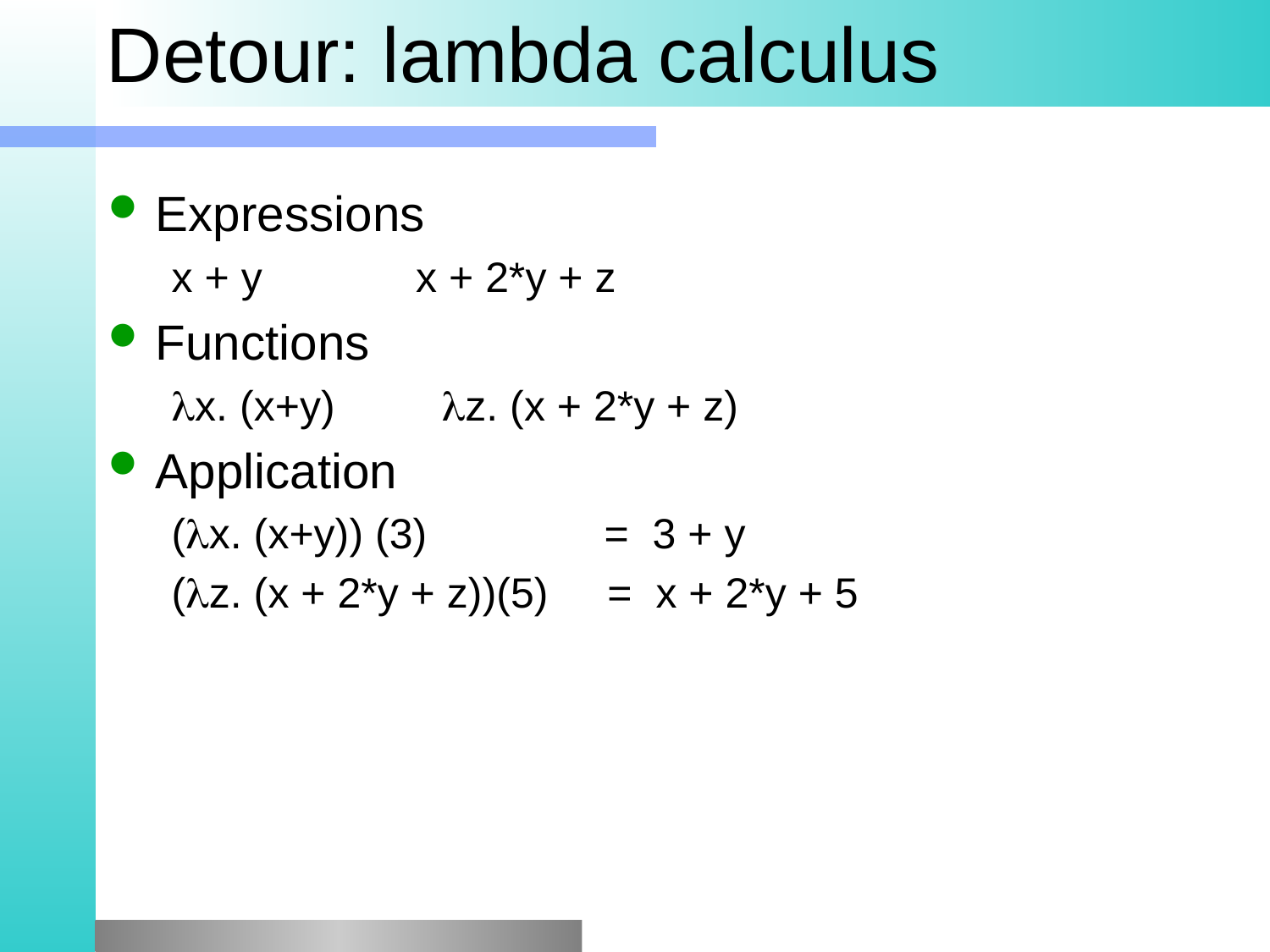

# Detour: lambda calculus
Expressions
x + y             x + 2*y + z
Functions
λx. (x+y)         λz. (x + 2*y + z)
Application
(λx. (x+y)) (3)               =  3 + y
(λz. (x + 2*y + z))(5)     =  x + 2*y + 5